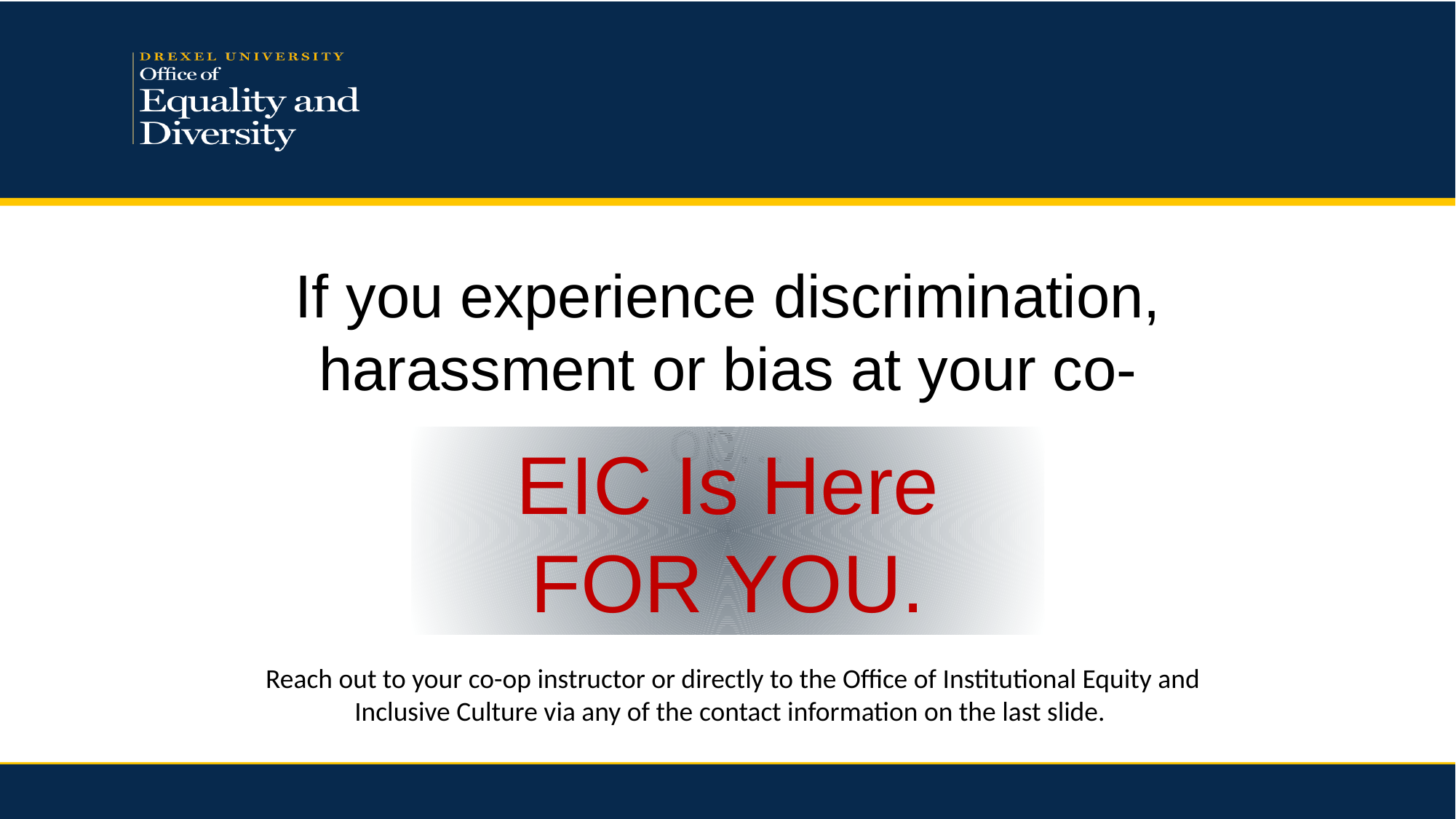

#
If you experience discrimination, harassment or bias at your co-op...
EIC Is Here FOR YOU.
Reach out to your co-op instructor or directly to the Office of Institutional Equity and Inclusive Culture via any of the contact information on the last slide.